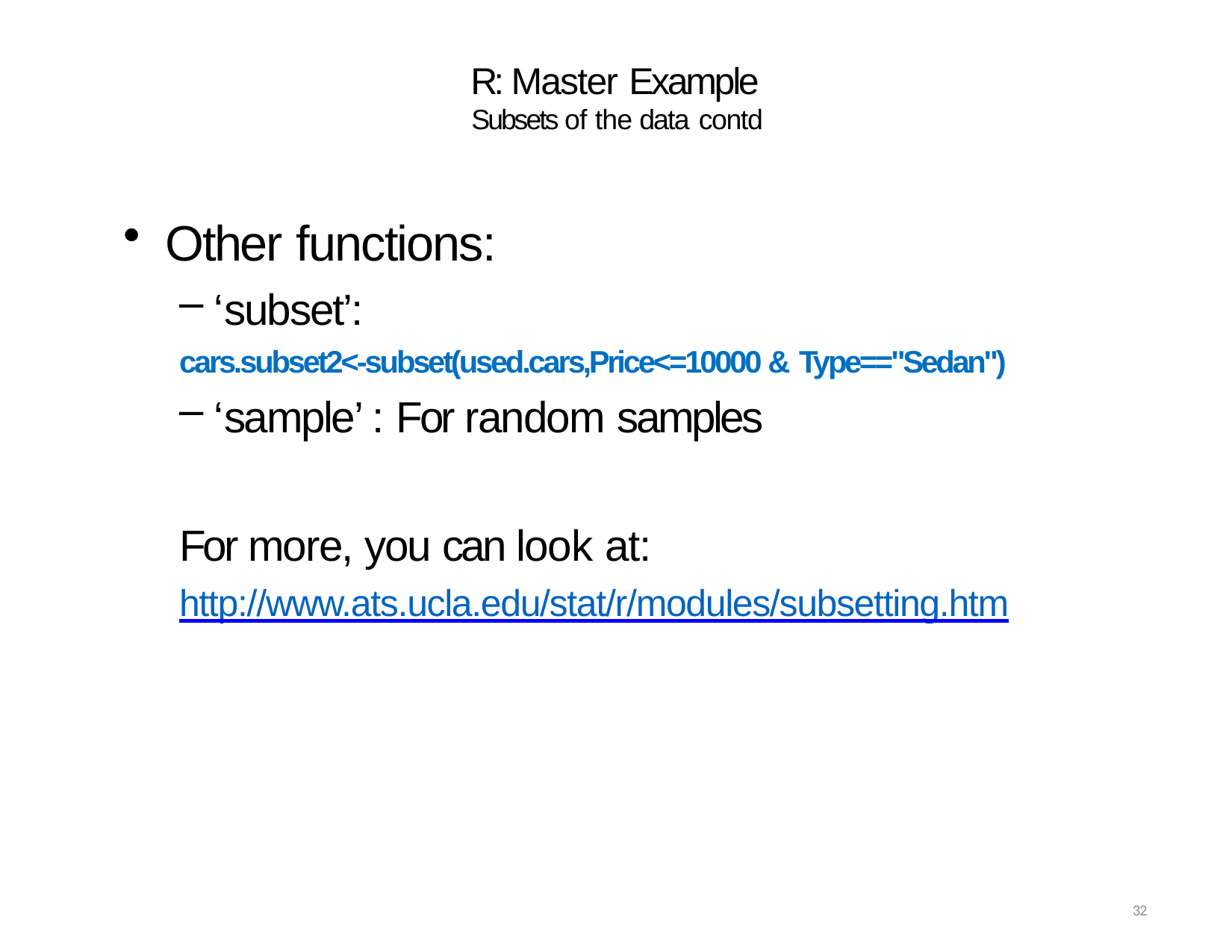

R: Master Example
Subsets of the data contd

Other functions:
‘subset’:
cars.subset2<-subset(used.cars,Price<=10000 & Type=="Sedan")
‘sample’ : For random samples

For more, you can look at:
http://www.ats.ucla.edu/stat/r/modules/subsetting.htm
32